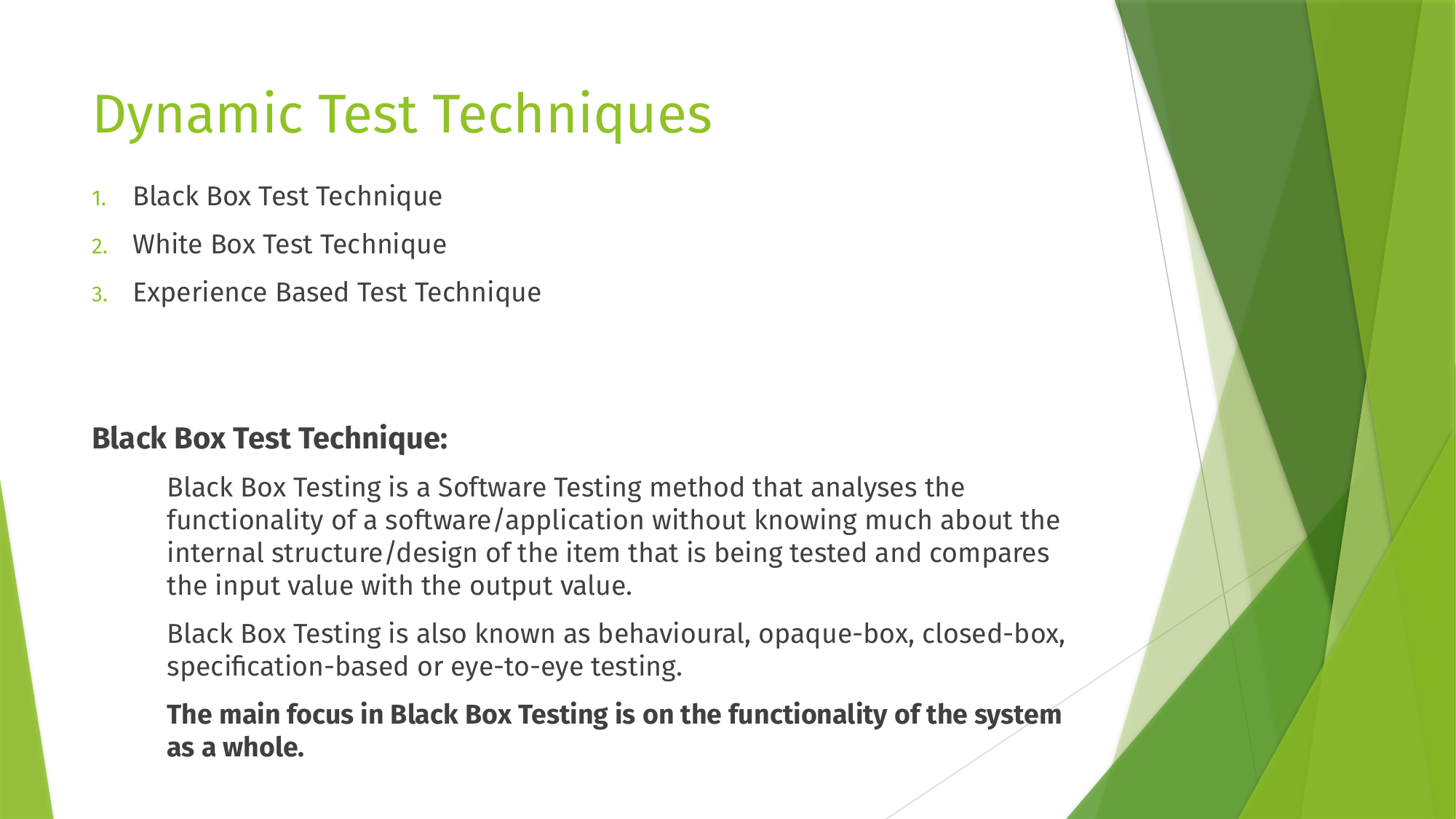

# Dynamic Test Techniques
Black Box Test Technique
White Box Test Technique
Experience Based Test Technique

Black Box Test Technique:
Black Box Testing is a Software Testing method that analyses the functionality of a software/application without knowing much about the internal structure/design of the item that is being tested and compares the input value with the output value.
Black Box Testing is also known as behavioural, opaque-box, closed-box, specification-based or eye-to-eye testing.
The main focus in Black Box Testing is on the functionality of the system as a whole.